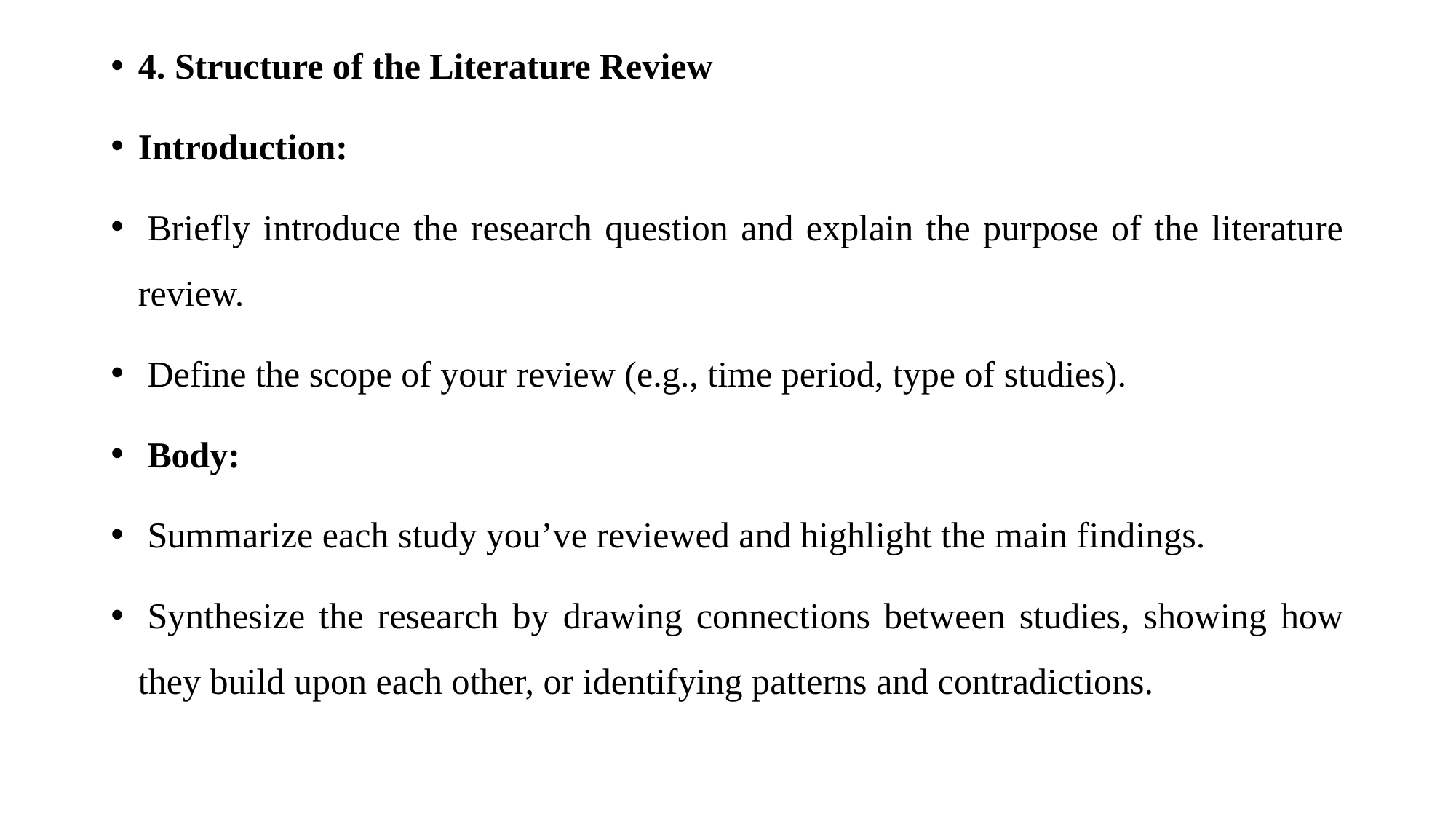

4. Structure of the Literature Review
Introduction:
 Briefly introduce the research question and explain the purpose of the literature review.
 Define the scope of your review (e.g., time period, type of studies).
 Body:
 Summarize each study you’ve reviewed and highlight the main findings.
 Synthesize the research by drawing connections between studies, showing how they build upon each other, or identifying patterns and contradictions.